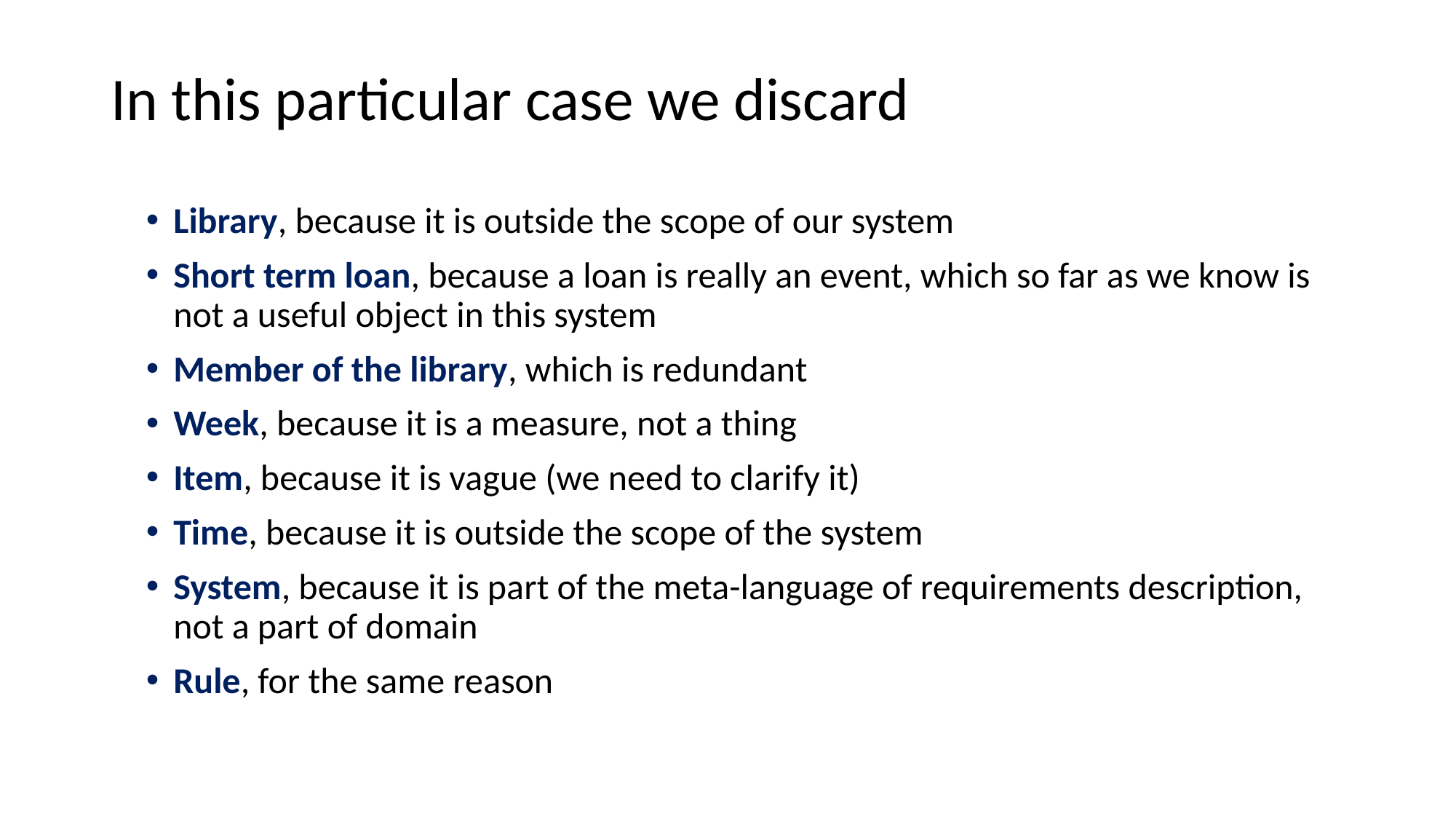

# In this particular case we discard
Library, because it is outside the scope of our system
Short term loan, because a loan is really an event, which so far as we know is not a useful object in this system
Member of the library, which is redundant
Week, because it is a measure, not a thing
Item, because it is vague (we need to clarify it)
Time, because it is outside the scope of the system
System, because it is part of the meta-language of requirements description, not a part of domain
Rule, for the same reason